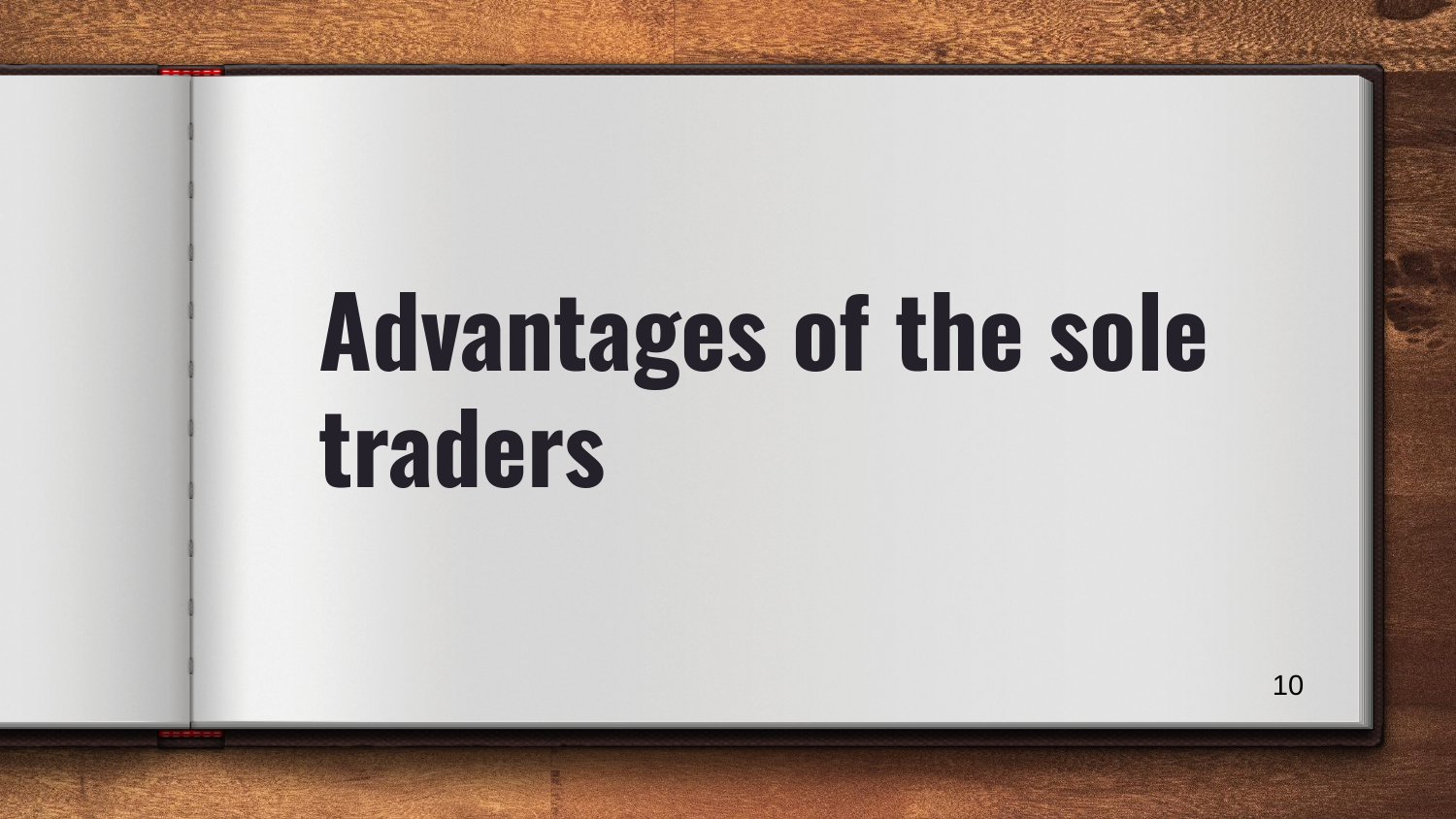

# Advantages of the sole traders
10